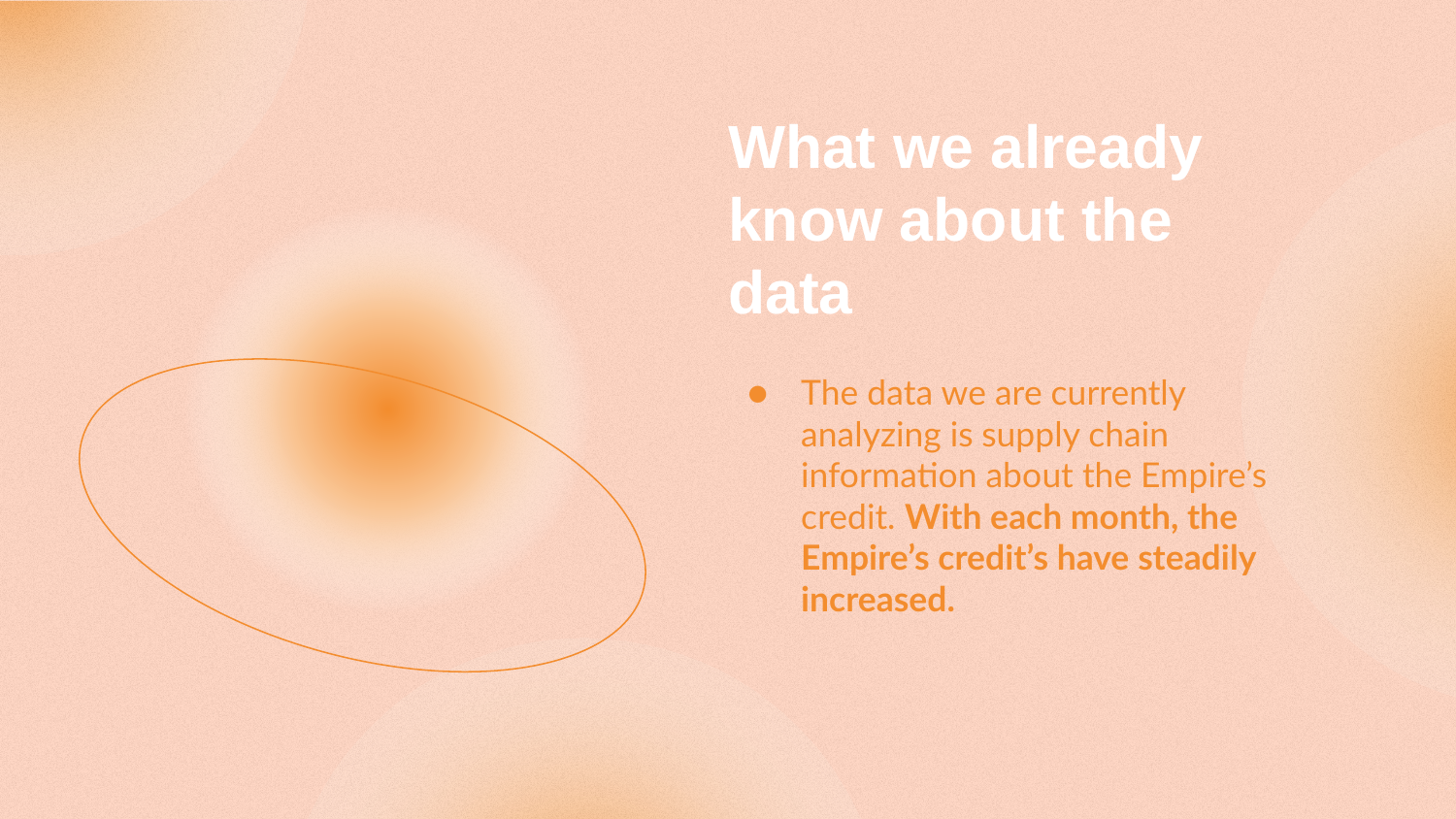

# What we already know about the data

The data we are currently analyzing is supply chain information about the Empire’s credit. With each month, the Empire’s credit’s have steadily increased.